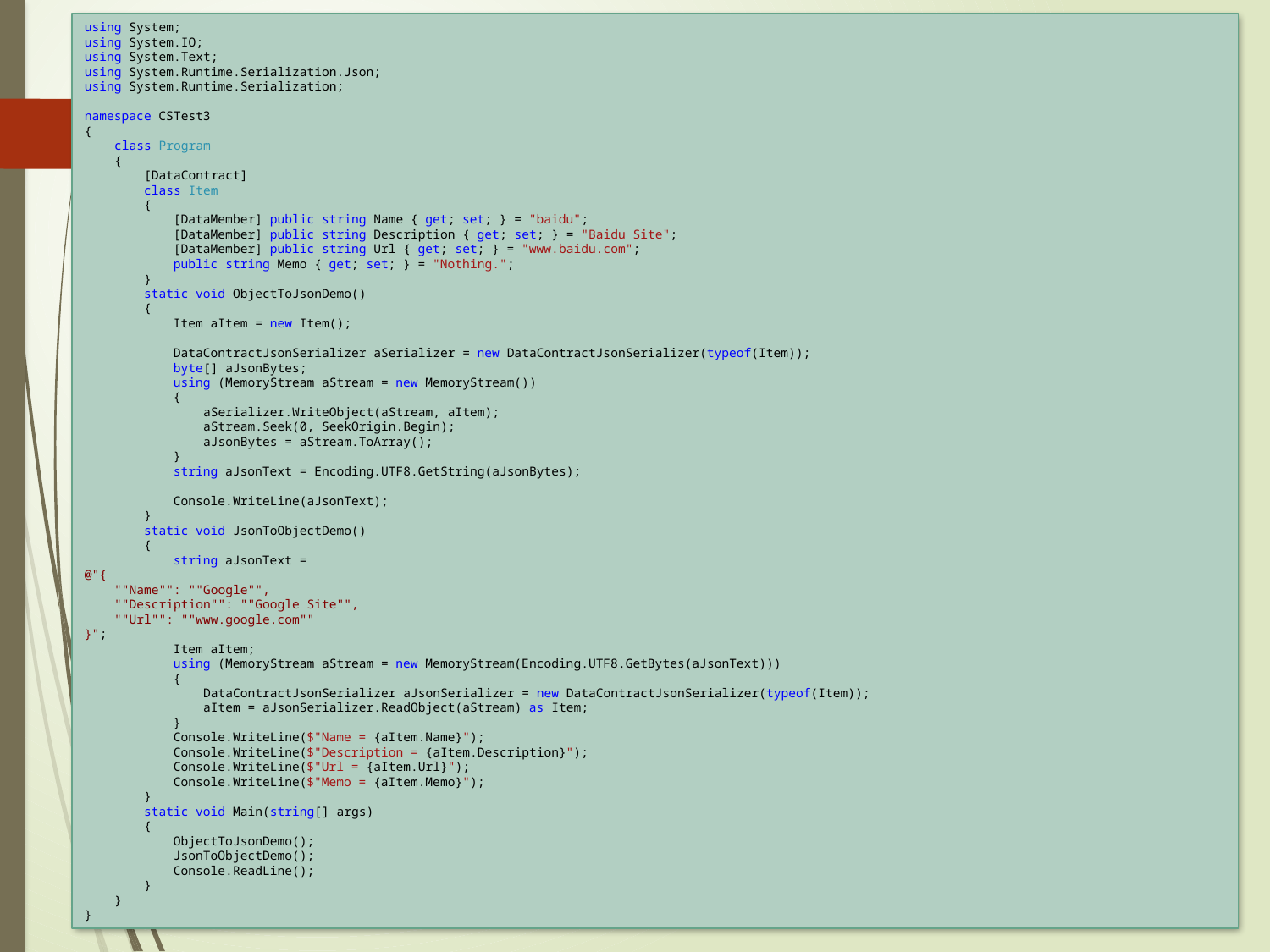

using System;
using System.IO;
using System.Text;
using System.Runtime.Serialization.Json;
using System.Runtime.Serialization;

namespace CSTest3
{
    class Program
    {
        [DataContract]
        class Item
        {
            [DataMember] public string Name { get; set; } = "baidu";
            [DataMember] public string Description { get; set; } = "Baidu Site";
            [DataMember] public string Url { get; set; } = "www.baidu.com";
            public string Memo { get; set; } = "Nothing.";
        }
        static void ObjectToJsonDemo()
        {
            Item aItem = new Item();

            DataContractJsonSerializer aSerializer = new DataContractJsonSerializer(typeof(Item));
            byte[] aJsonBytes;
            using (MemoryStream aStream = new MemoryStream())
            {
                aSerializer.WriteObject(aStream, aItem);
                aStream.Seek(0, SeekOrigin.Begin);
                aJsonBytes = aStream.ToArray();
            }
            string aJsonText = Encoding.UTF8.GetString(aJsonBytes);

            Console.WriteLine(aJsonText);
        }
        static void JsonToObjectDemo()
        {
            string aJsonText =
@"{
    ""Name"": ""Google"",
    ""Description"": ""Google Site"",
    ""Url"": ""www.google.com""
}";
            Item aItem;
            using (MemoryStream aStream = new MemoryStream(Encoding.UTF8.GetBytes(aJsonText)))
            {
                DataContractJsonSerializer aJsonSerializer = new DataContractJsonSerializer(typeof(Item));
                aItem = aJsonSerializer.ReadObject(aStream) as Item;
            }
            Console.WriteLine($"Name = {aItem.Name}");
            Console.WriteLine($"Description = {aItem.Description}");
            Console.WriteLine($"Url = {aItem.Url}");
            Console.WriteLine($"Memo = {aItem.Memo}");
        }
        static void Main(string[] args)
        {
            ObjectToJsonDemo();
            JsonToObjectDemo();
            Console.ReadLine();
        }
    }
}